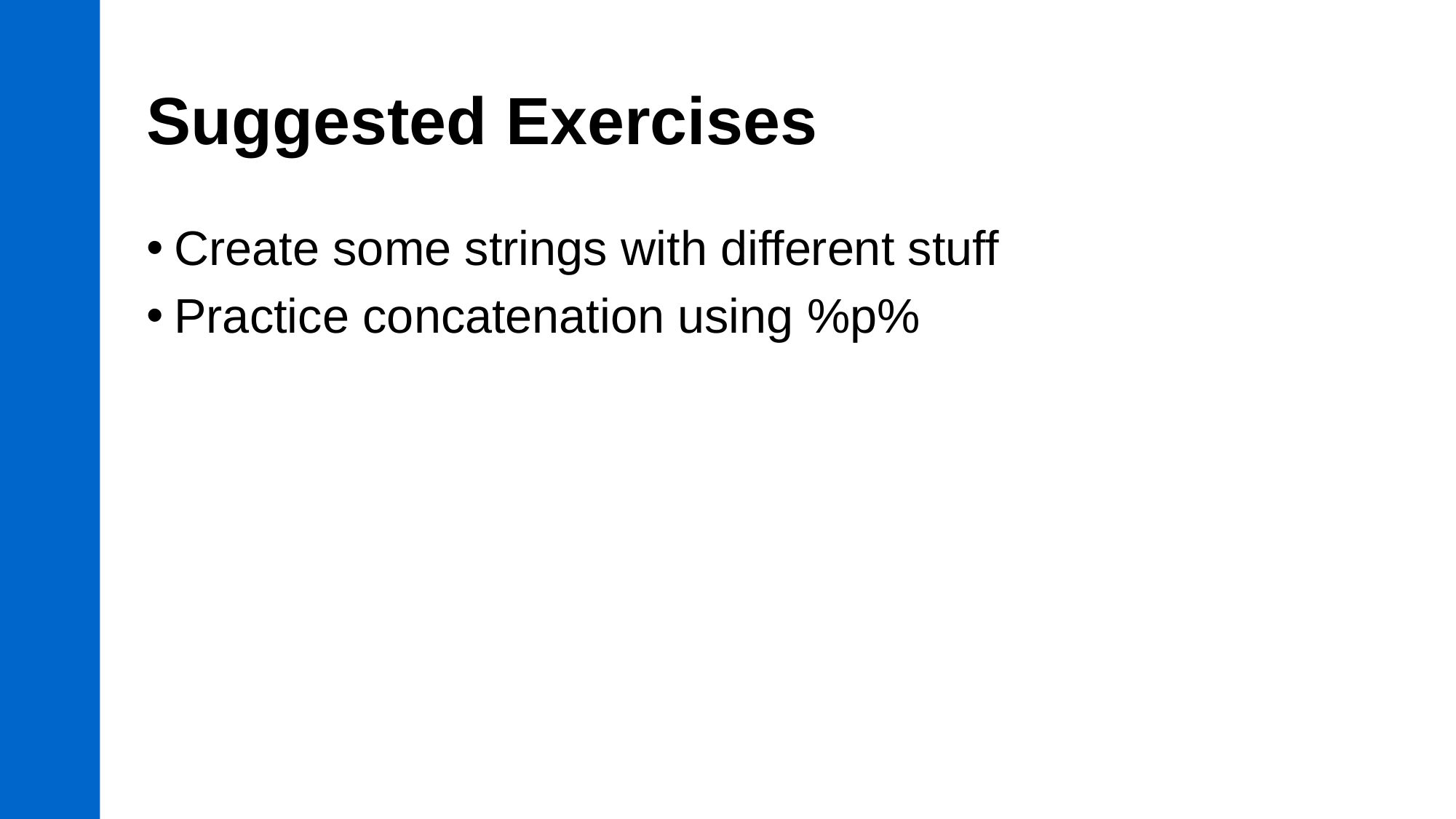

# Suggested Exercises
Create some strings with different stuff
Practice concatenation using %p%